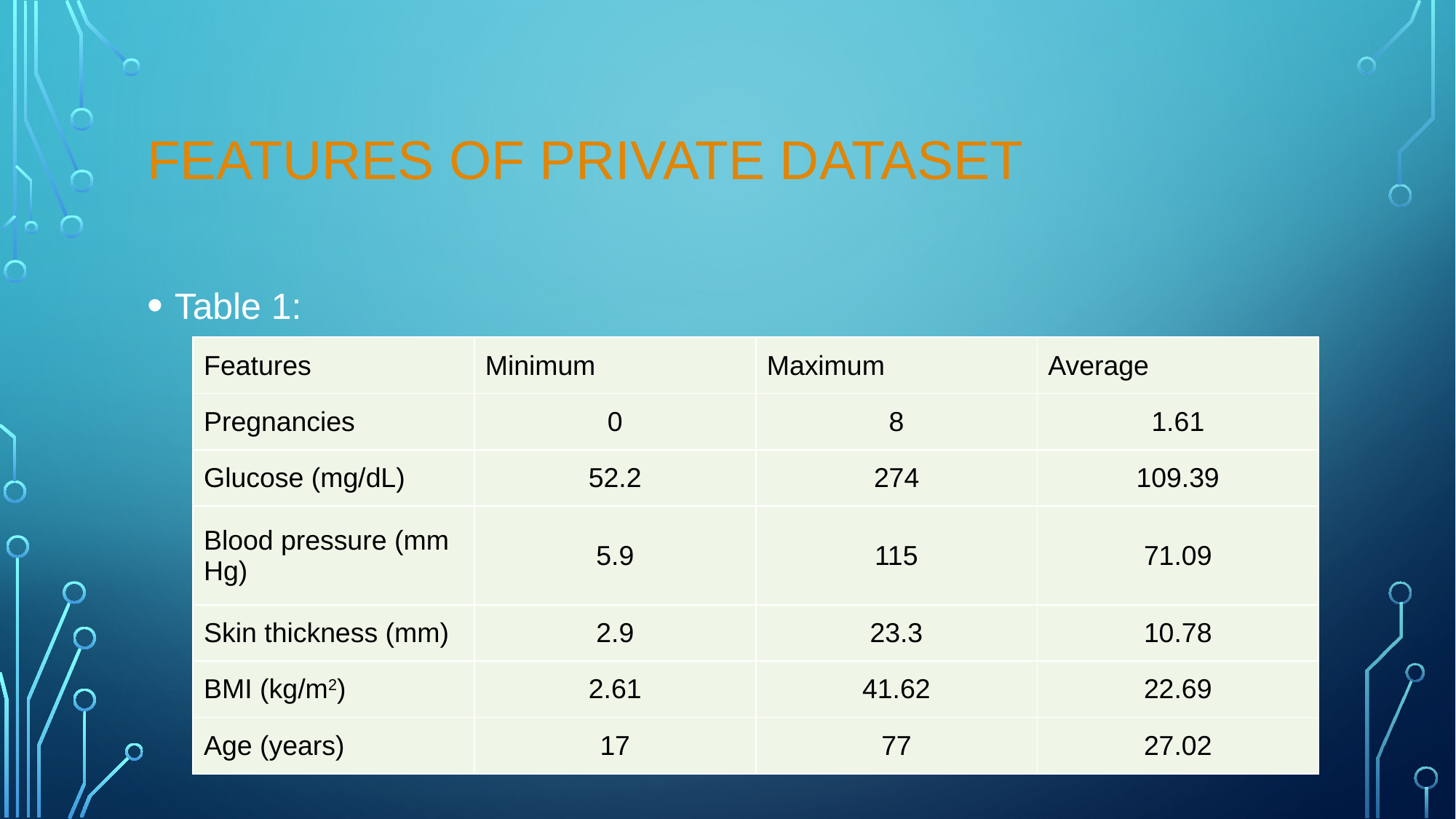

# Features of private dataset
Table 1:

| Features | Minimum | Maximum | Average |
| --- | --- | --- | --- |
| Pregnancies | 0 | 8 | 1.61 |
| Glucose (mg/dL) | 52.2 | 274 | 109.39 |
| Blood pressure (mm Hg) | 5.9 | 115 | 71.09 |
| Skin thickness (mm) | 2.9 | 23.3 | 10.78 |
| BMI (kg/m2) | 2.61 | 41.62 | 22.69 |
| Age (years) | 17 | 77 | 27.02 |